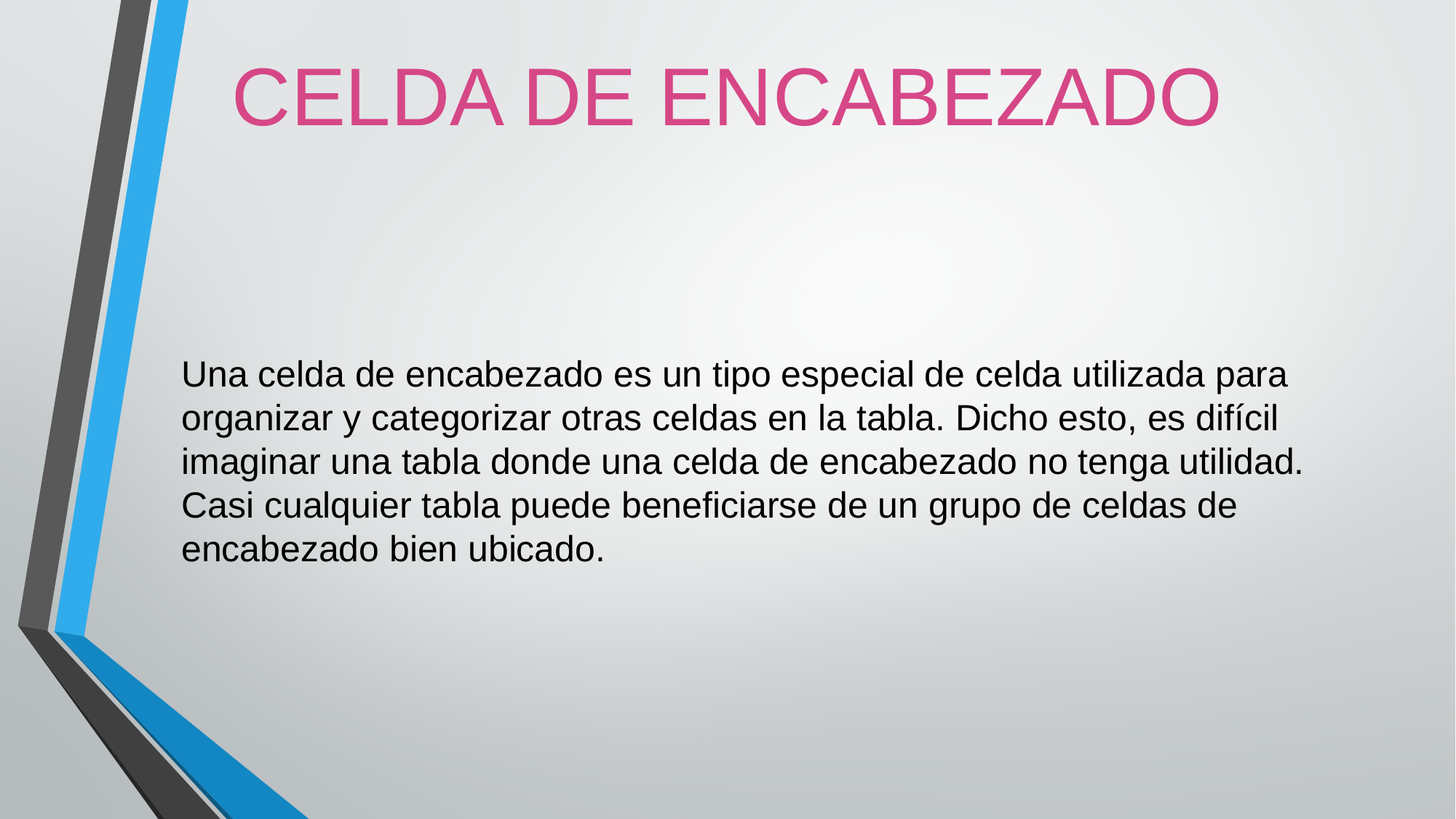

CELDA DE ENCABEZADO
Una celda de encabezado es un tipo especial de celda utilizada para organizar y categorizar otras celdas en la tabla. Dicho esto, es difícil imaginar una tabla donde una celda de encabezado no tenga utilidad. Casi cualquier tabla puede beneficiarse de un grupo de celdas de encabezado bien ubicado.